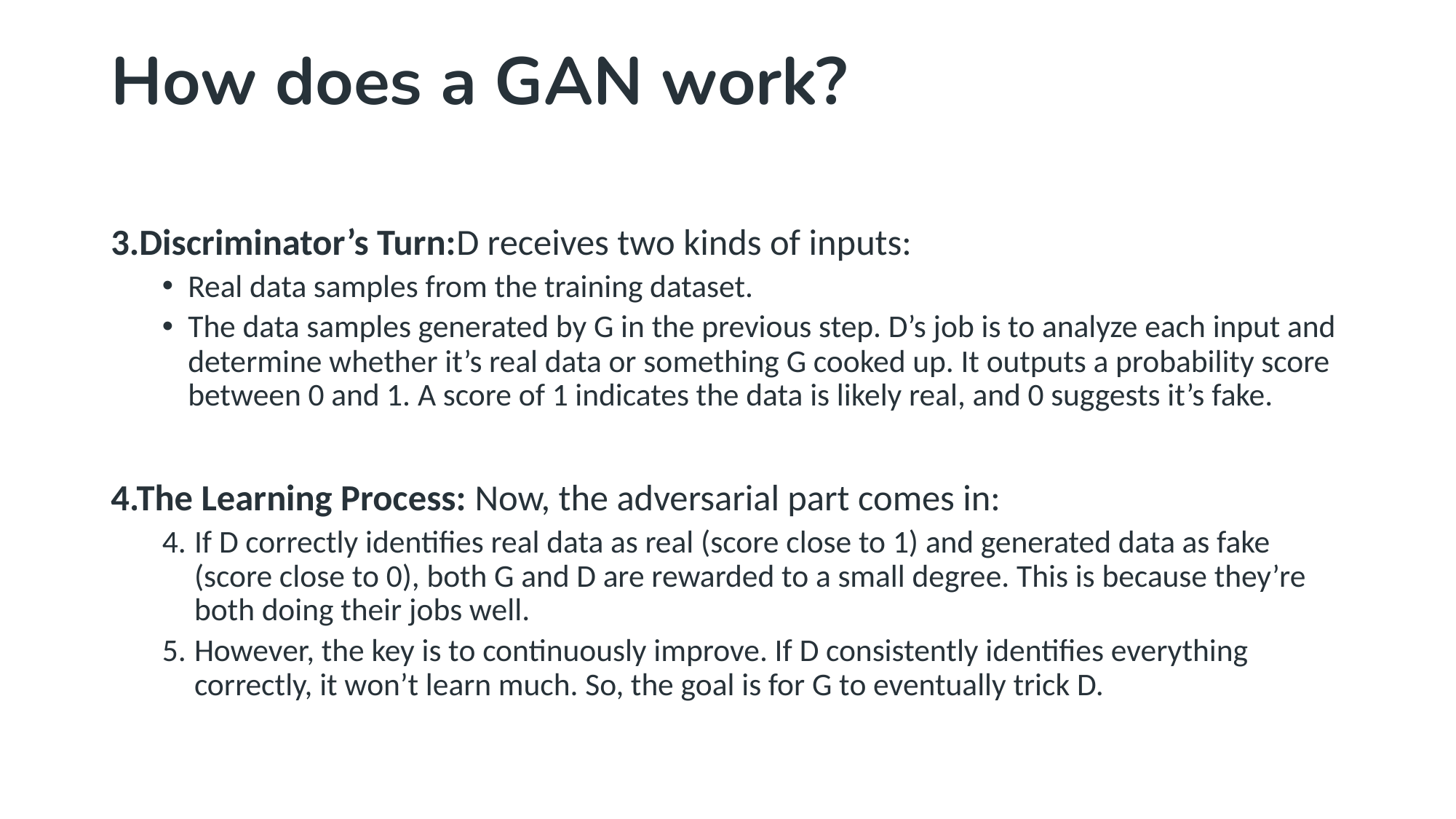

# How does a GAN work?
3.Discriminator’s Turn:D receives two kinds of inputs:
Real data samples from the training dataset.
The data samples generated by G in the previous step. D’s job is to analyze each input and determine whether it’s real data or something G cooked up. It outputs a probability score between 0 and 1. A score of 1 indicates the data is likely real, and 0 suggests it’s fake.

The Learning Process: Now, the adversarial part comes in:
If D correctly identifies real data as real (score close to 1) and generated data as fake (score close to 0), both G and D are rewarded to a small degree. This is because they’re both doing their jobs well.
However, the key is to continuously improve. If D consistently identifies everything correctly, it won’t learn much. So, the goal is for G to eventually trick D.